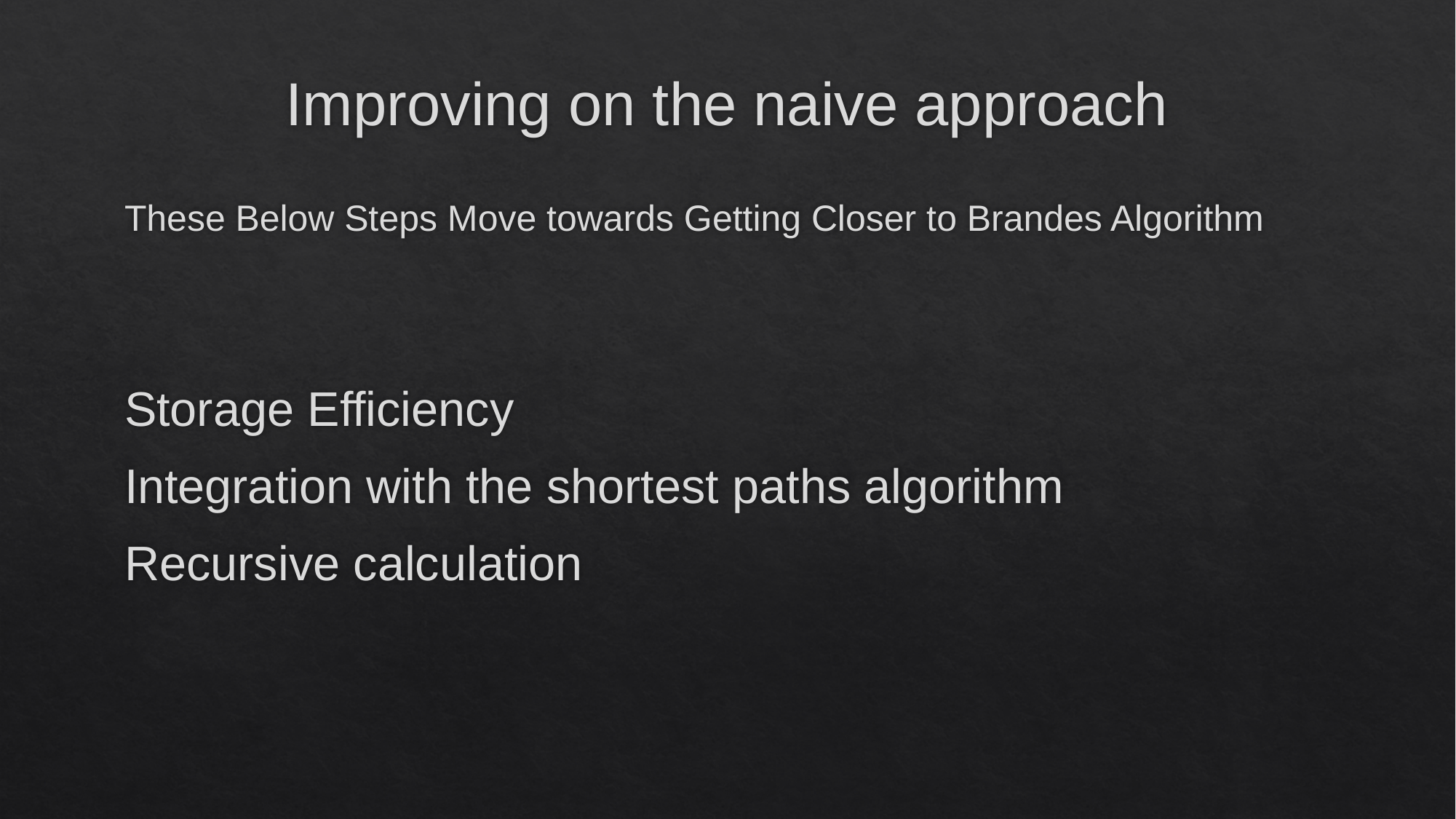

# Improving on the naive approach
These Below Steps Move towards Getting Closer to Brandes Algorithm

Storage Efficiency
Integration with the shortest paths algorithm
Recursive calculation